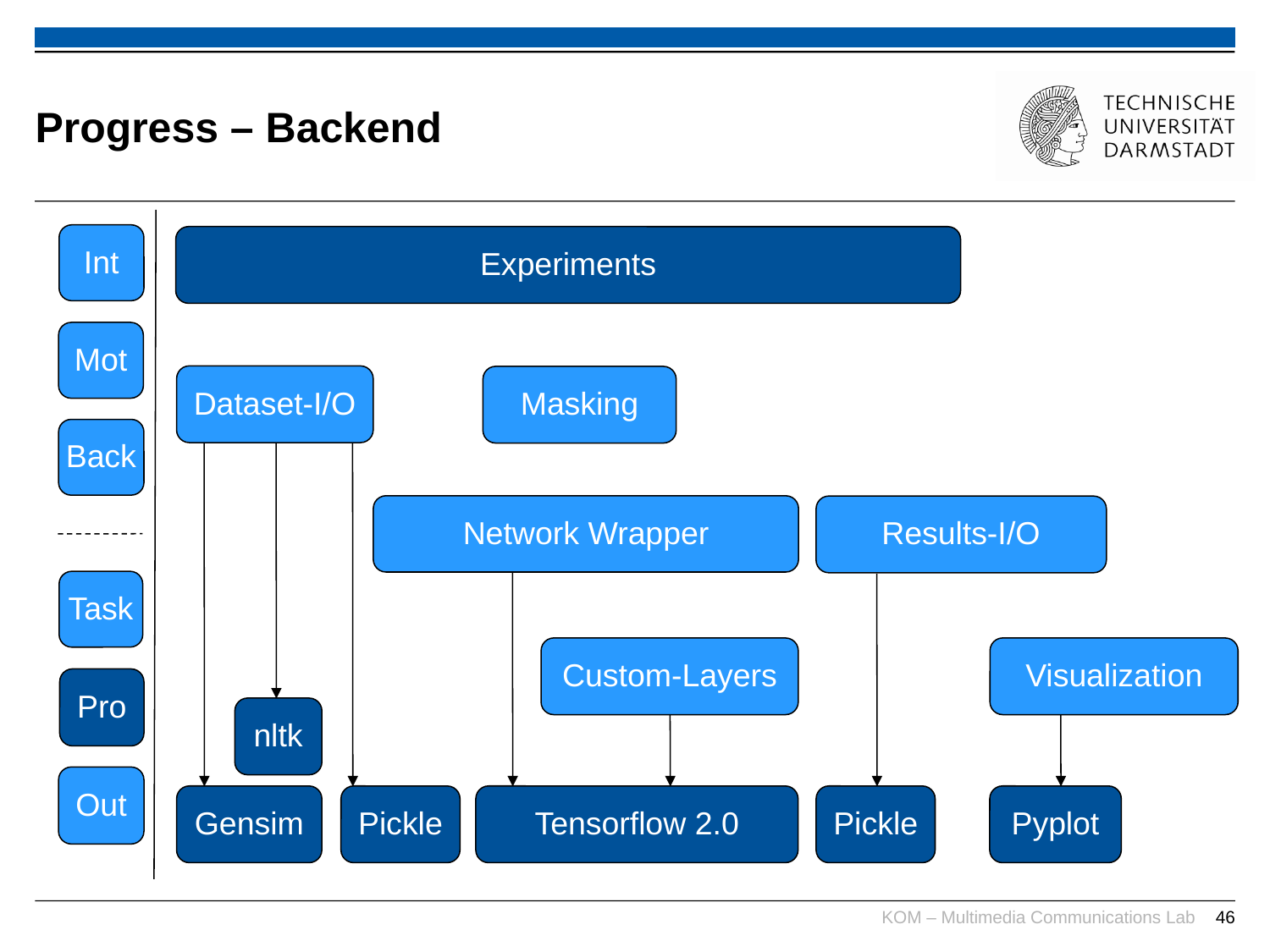

# Progress – Backend
Int
Experiments
Mot
Dataset-I/O
Masking
Back
Network Wrapper
Results-I/O
Task
Custom-Layers
Visualization
Pro
nltk
Out
Gensim
Pickle
Tensorflow 2.0
Pickle
Pyplot